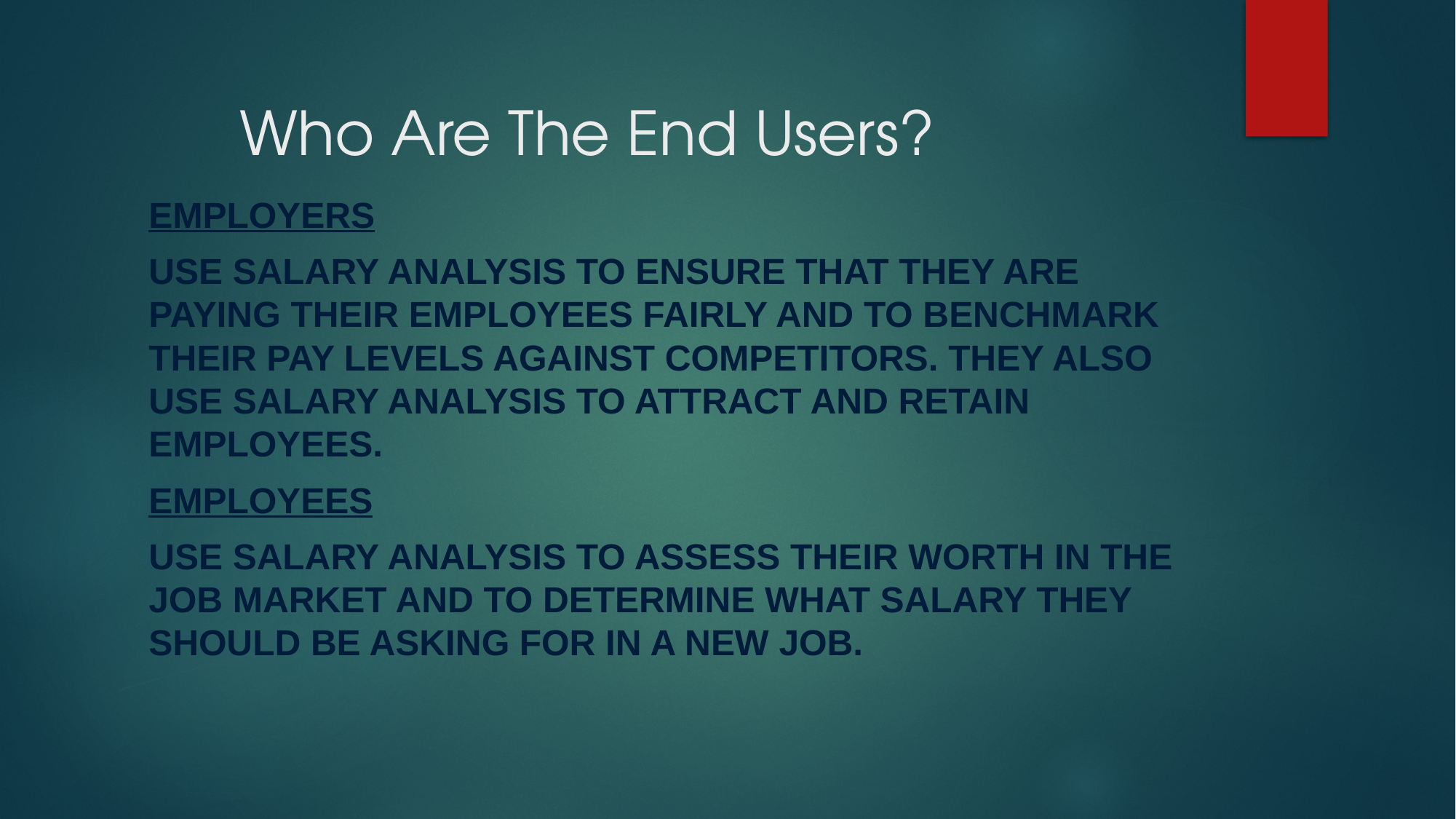

# Who Are The End Users?
Employers
Use salary analysis to ensure that they are paying their employees fairly and to benchmark their pay levels against competitors. They also use salary analysis to attract and retain employees.
Employees
Use salary analysis to assess their worth in the job market and to determine what salary they should be asking for in a new job.